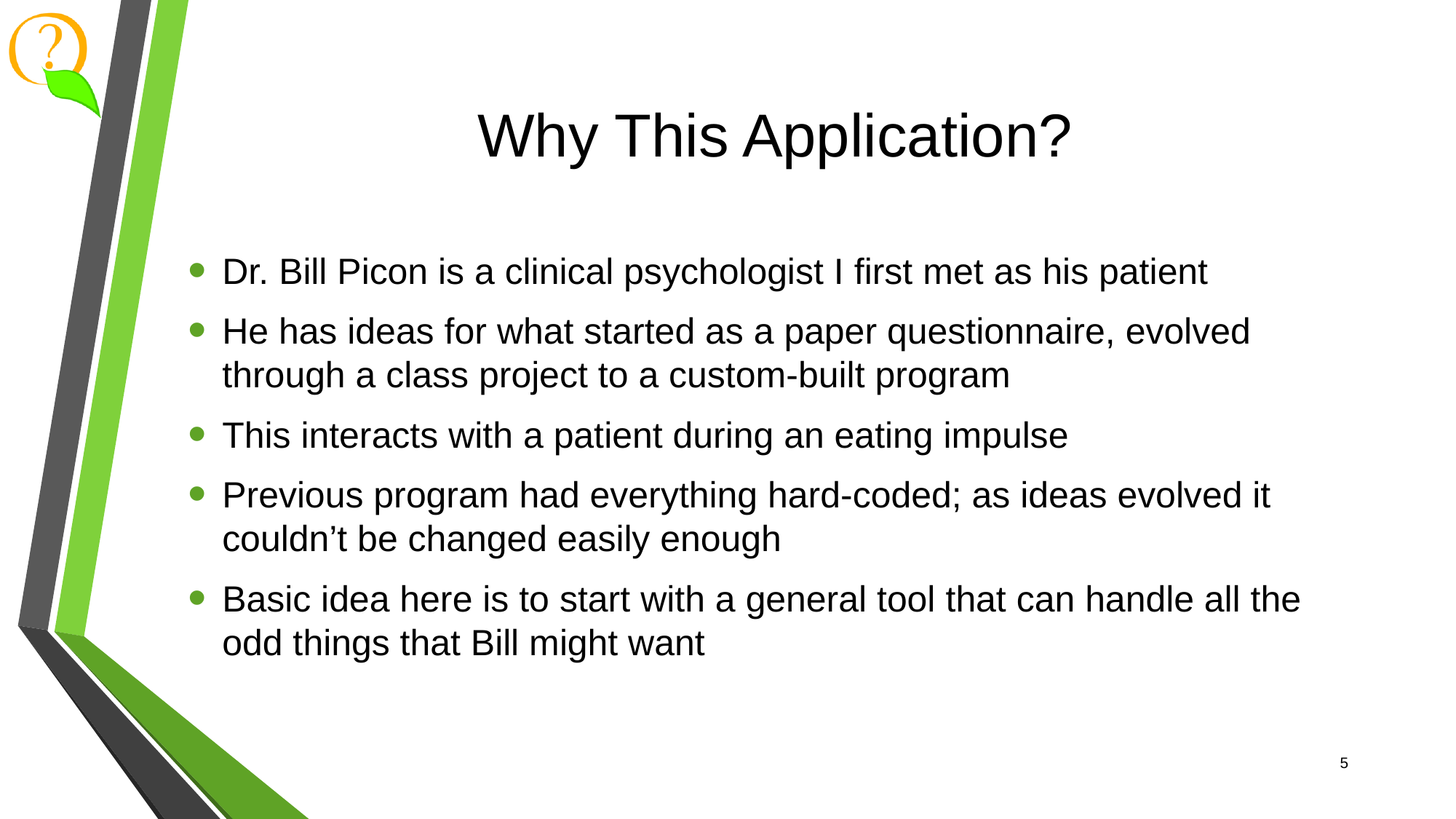

# Why This Application?
Dr. Bill Picon is a clinical psychologist I first met as his patient
He has ideas for what started as a paper questionnaire, evolved through a class project to a custom-built program
This interacts with a patient during an eating impulse
Previous program had everything hard-coded; as ideas evolved it couldn’t be changed easily enough
Basic idea here is to start with a general tool that can handle all the odd things that Bill might want
5